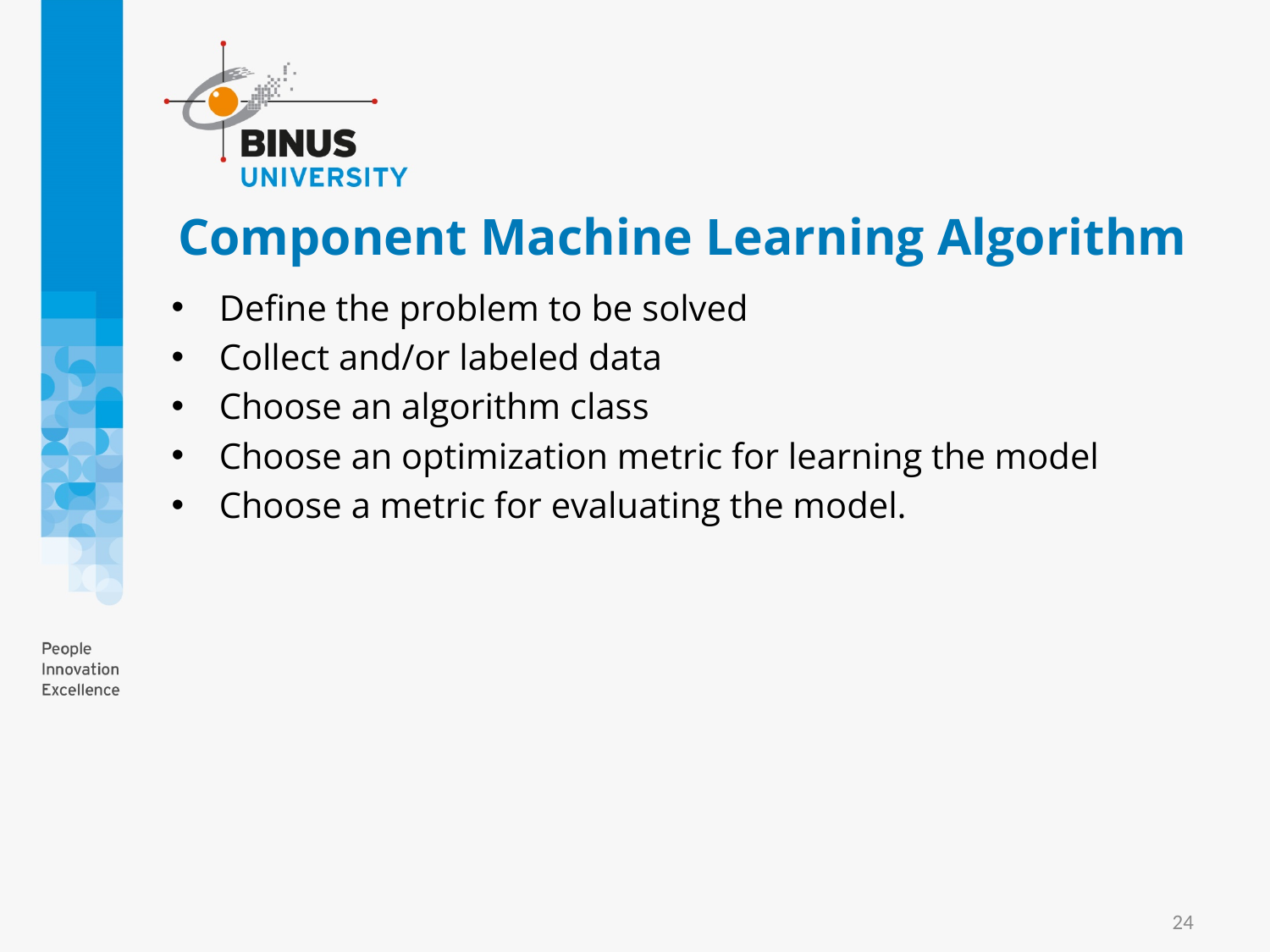

# Component Machine Learning Algorithm
Define the problem to be solved
Collect and/or labeled data
Choose an algorithm class
Choose an optimization metric for learning the model
Choose a metric for evaluating the model.
24